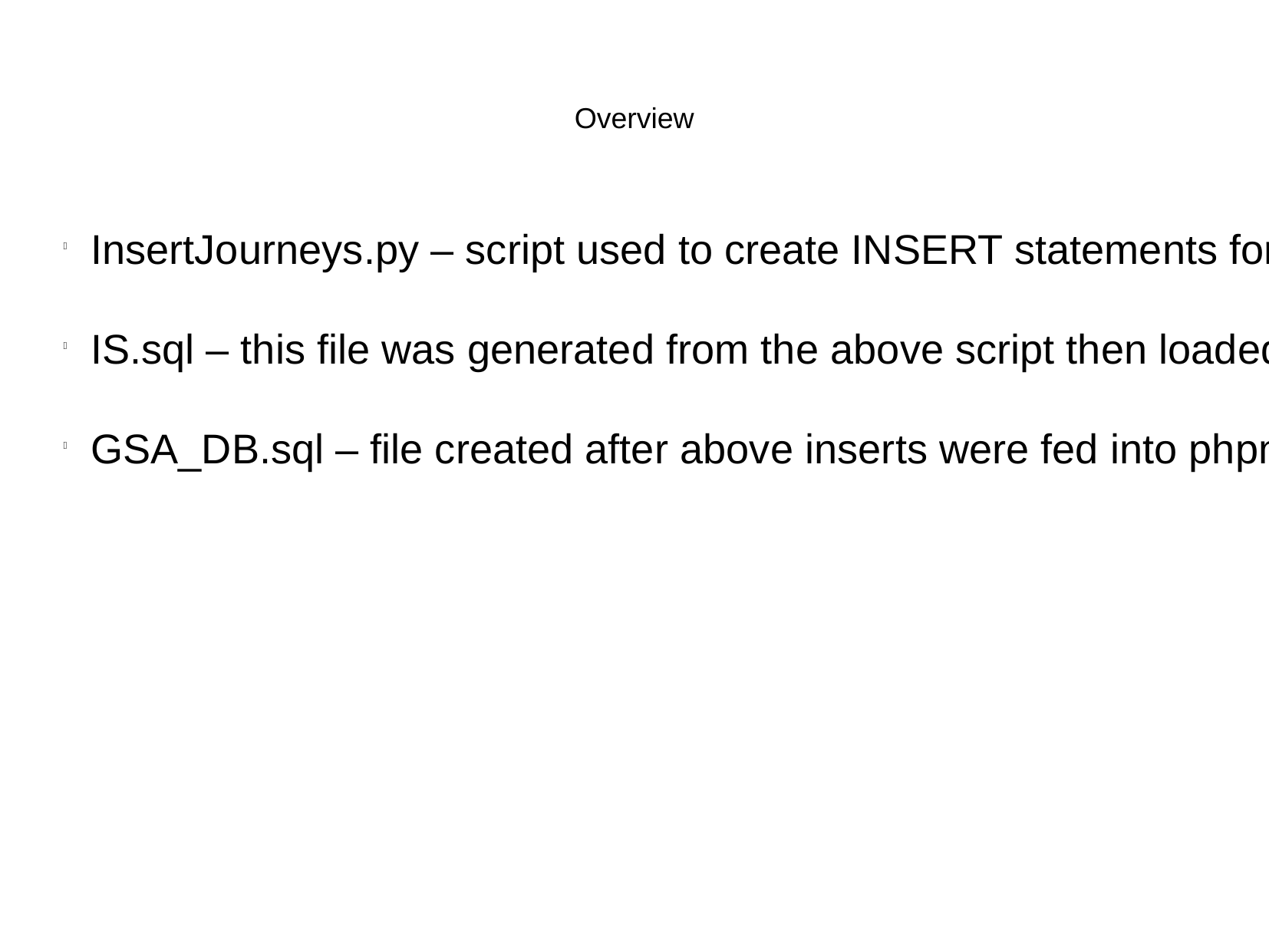

Overview
InsertJourneys.py – script used to create INSERT statements for the MySQL database from CSV files.

IS.sql – this file was generated from the above script then loaded into the database

GSA_DB.sql – file created after above inserts were fed into phpmyadmin and exported